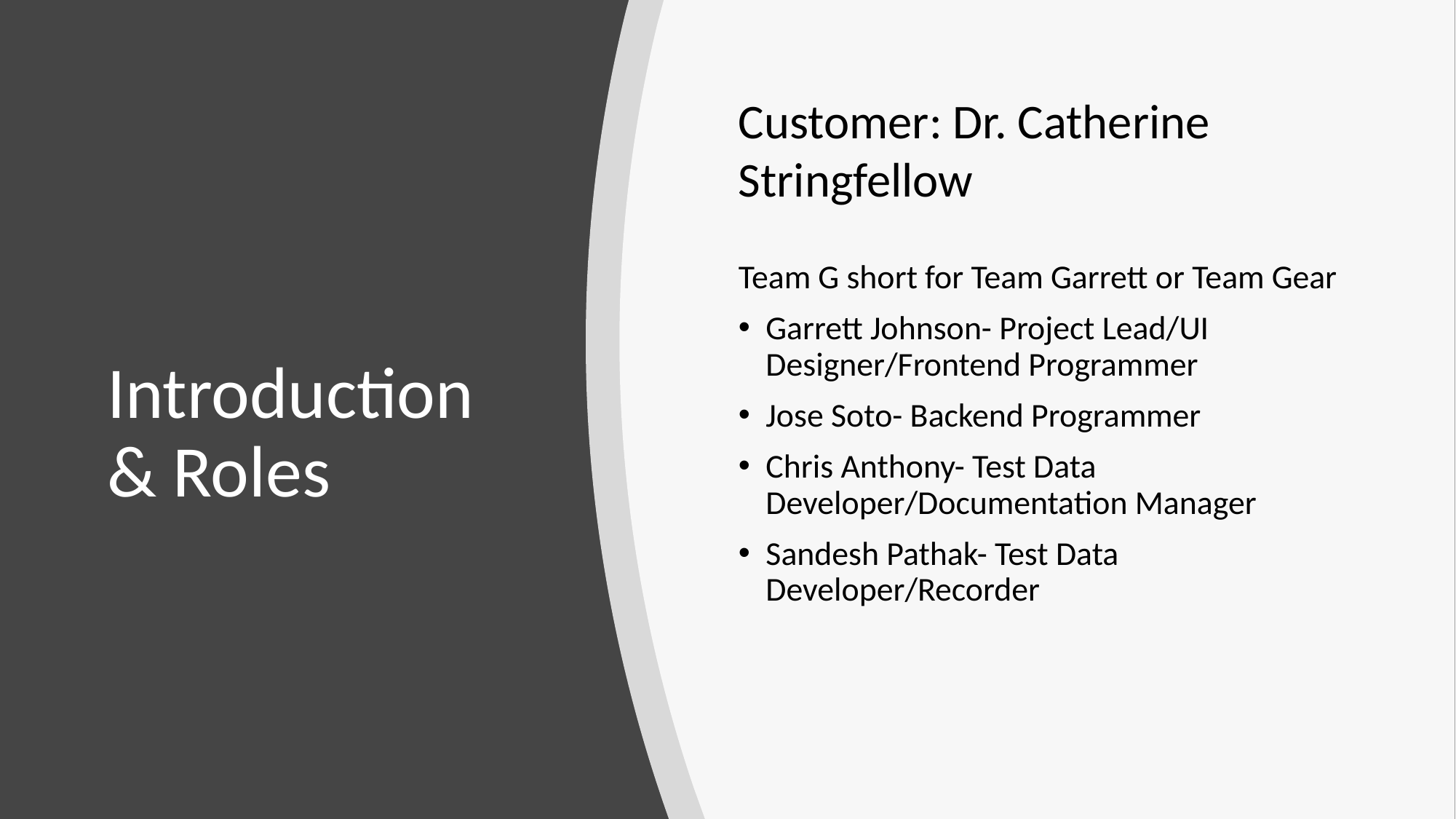

Customer: Dr. Catherine Stringfellow
Team G short for Team Garrett or Team Gear
Garrett Johnson- Project Lead/UI Designer/Frontend Programmer
Jose Soto- Backend Programmer
Chris Anthony- Test Data Developer/Documentation Manager
Sandesh Pathak- Test Data Developer/Recorder
# Introduction & Roles